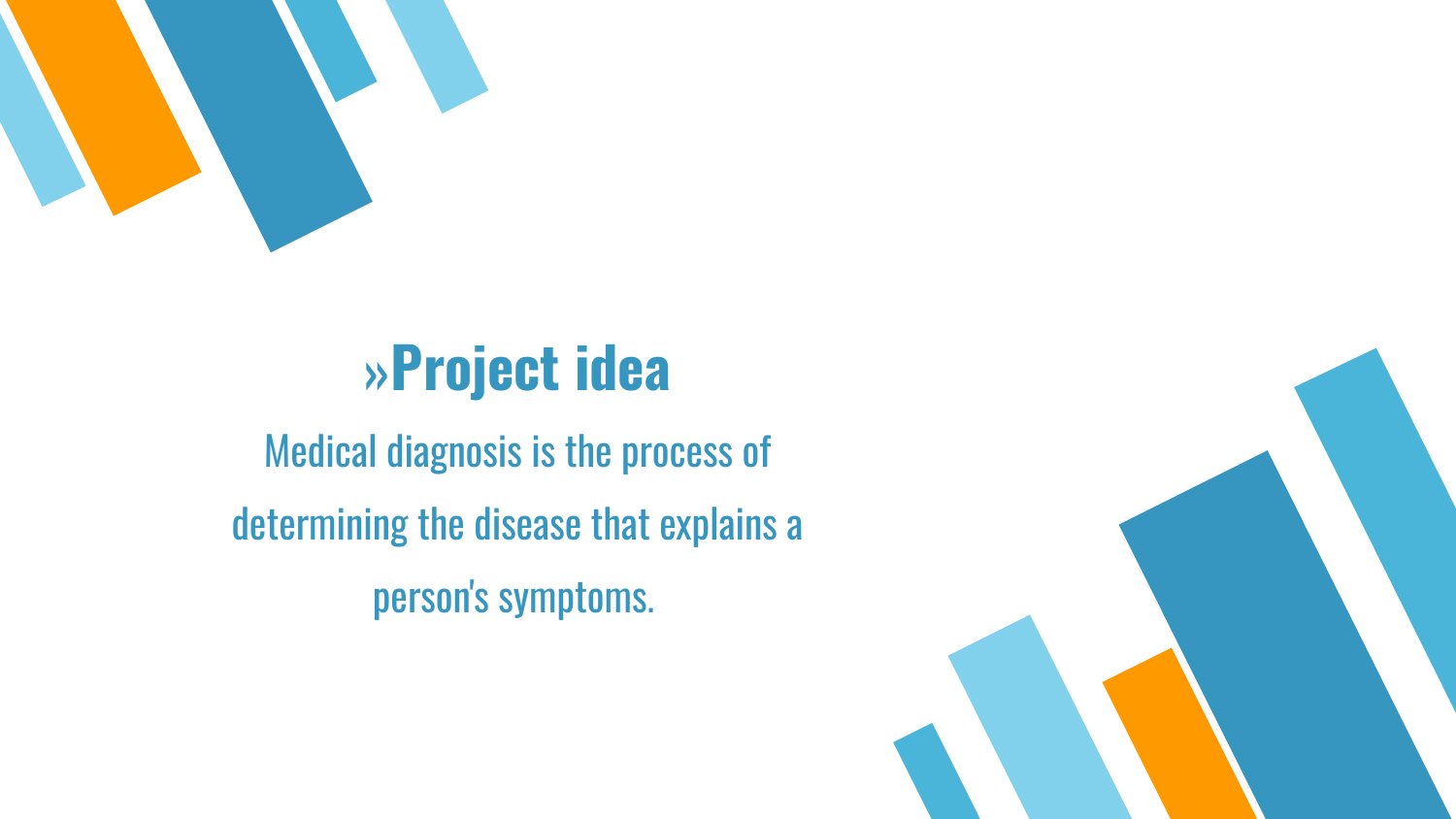

Project idea
Medical diagnosis is the process of determining the disease that explains a person's symptoms.